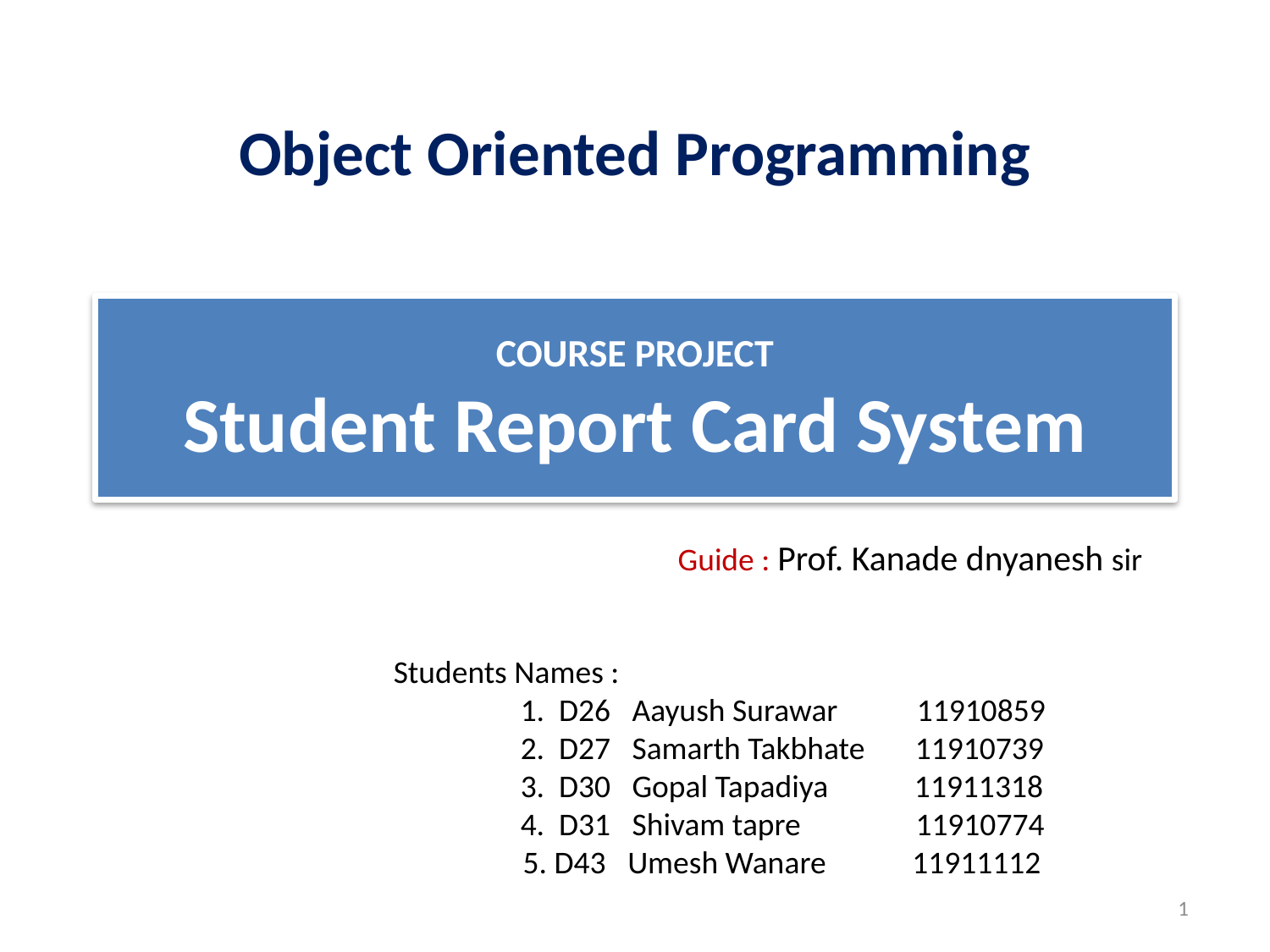

Object Oriented Programming
# COURSE PROJECT Student Report Card System
Guide : Prof. Kanade dnyanesh sir
Students Names :
	1.  D26   Aayush Surawar           11910859
	2.  D27   Samarth Takbhate       11910739
	3.  D30   Gopal Tapadiya            11911318
	4.  D31   Shivam tapre                11910774
                  5. D43   Umesh Wanare            11911112
1